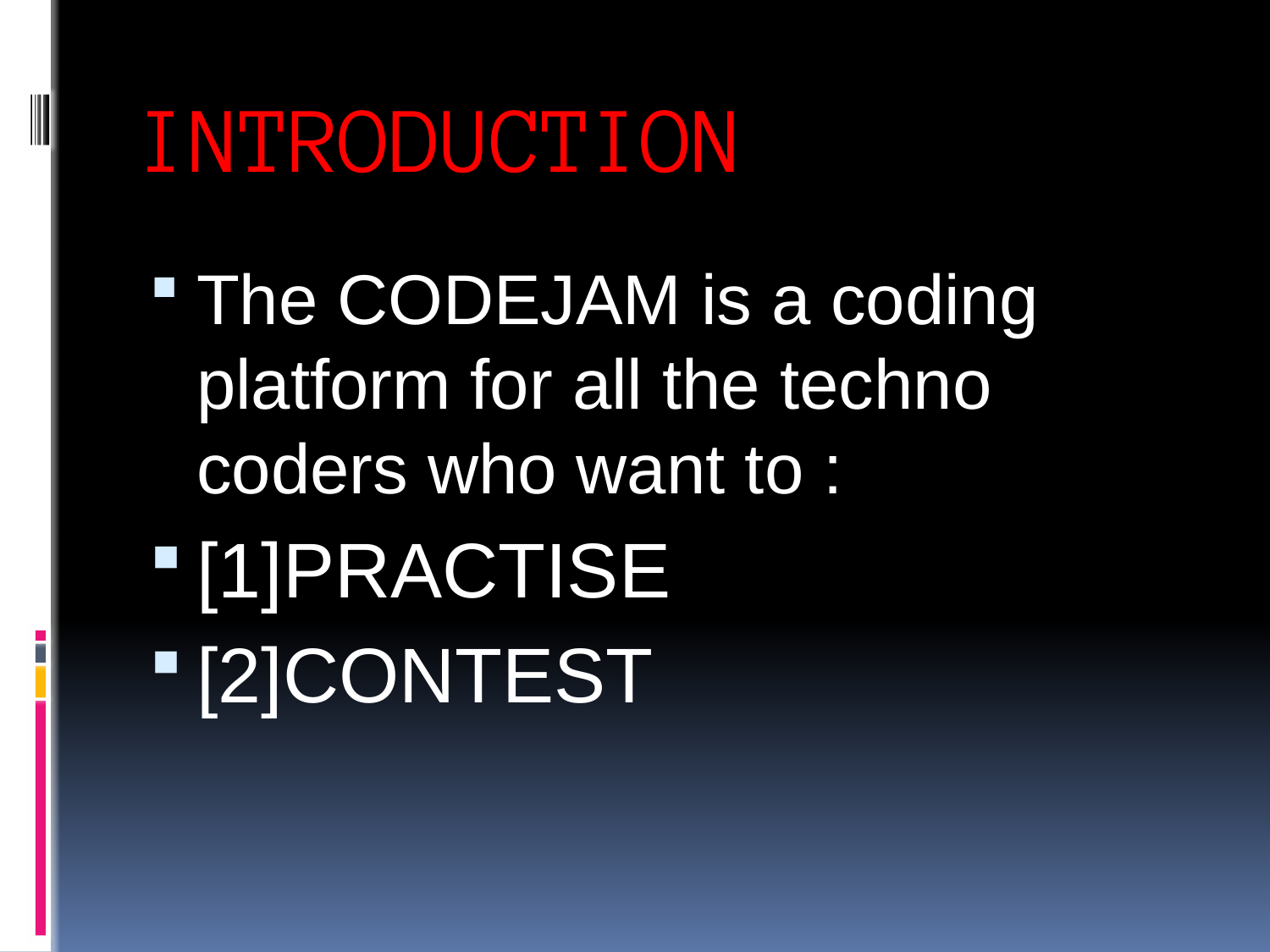

# INTRODUCTION
The CODEJAM is a coding platform for all the techno coders who want to :
[1]PRACTISE
[2]CONTEST